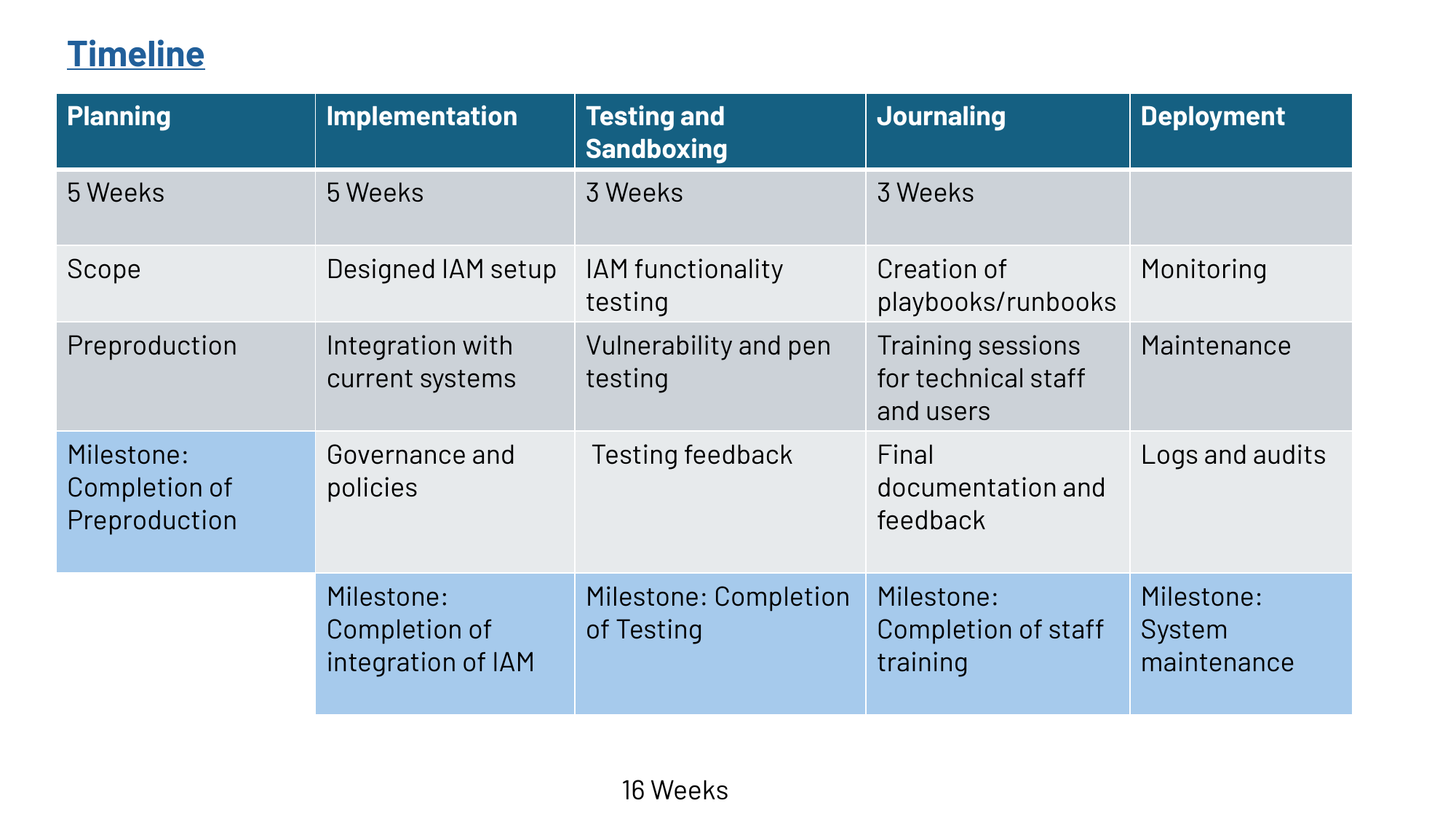

Timeline
| Planning | Implementation | Testing and Sandboxing | Journaling | Deployment |
| --- | --- | --- | --- | --- |
| 5 Weeks | 5 Weeks | 3 Weeks | 3 Weeks |  |
| Scope | Designed IAM setup | IAM functionality testing | Creation of playbooks/runbooks | Monitoring |
| Preproduction | Integration with current systems | Vulnerability and pen testing | Training sessions for technical staff and users | Maintenance |
| Milestone: Completion of Preproduction | Governance and policies | Testing feedback | Final documentation and feedback | Logs and audits |
|  | Milestone: Completion of integration of IAM | Milestone: Completion of Testing | Milestone: Completion of staff training | Milestone: System maintenance |
|  |  |  |  |  |
16 Weeks